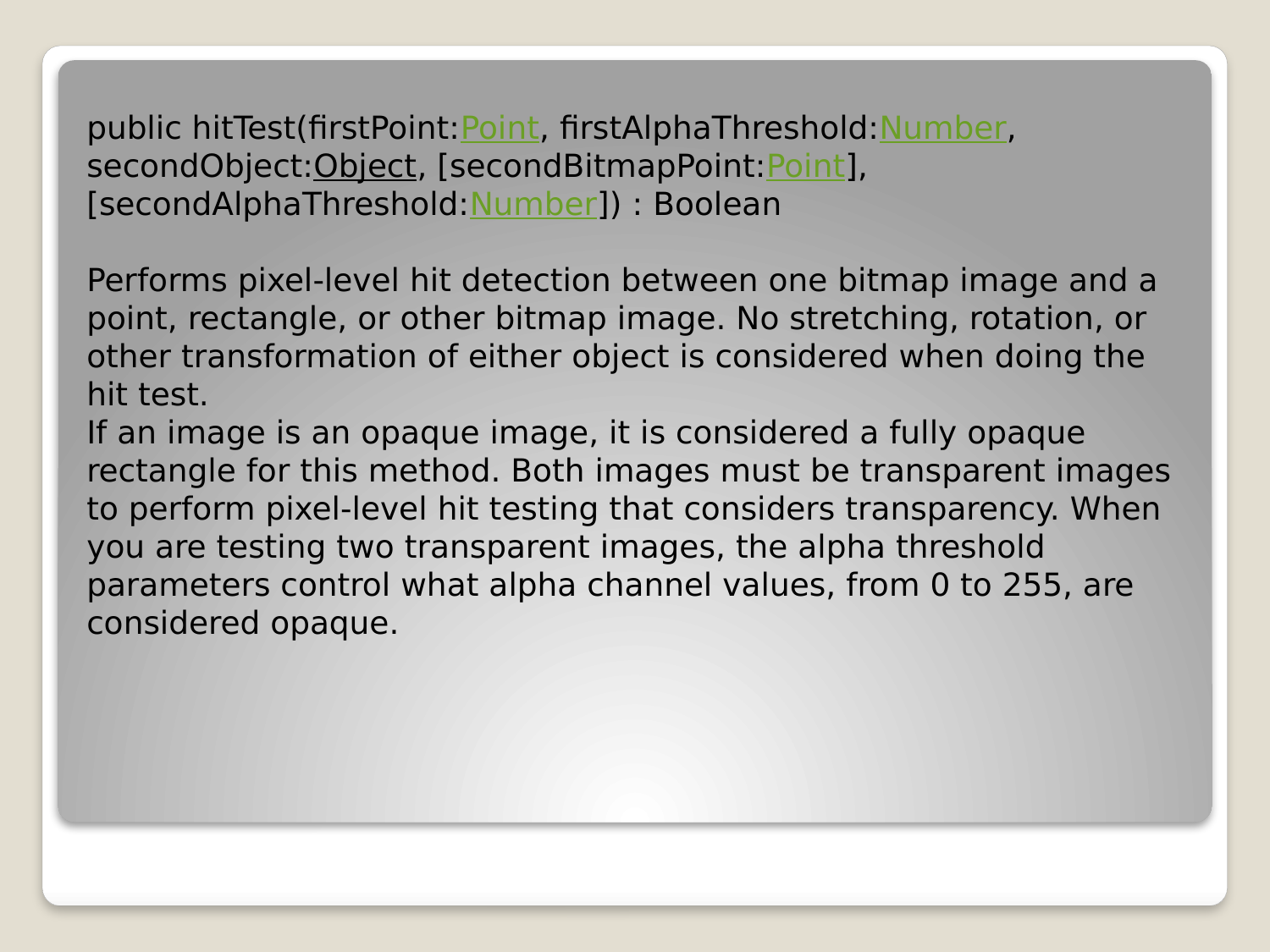

public hitTest(firstPoint:Point, firstAlphaThreshold:Number, secondObject:Object, [secondBitmapPoint:Point], [secondAlphaThreshold:Number]) : Boolean

Performs pixel-level hit detection between one bitmap image and a point, rectangle, or other bitmap image. No stretching, rotation, or other transformation of either object is considered when doing the hit test.
If an image is an opaque image, it is considered a fully opaque rectangle for this method. Both images must be transparent images to perform pixel-level hit testing that considers transparency. When you are testing two transparent images, the alpha threshold parameters control what alpha channel values, from 0 to 255, are considered opaque.